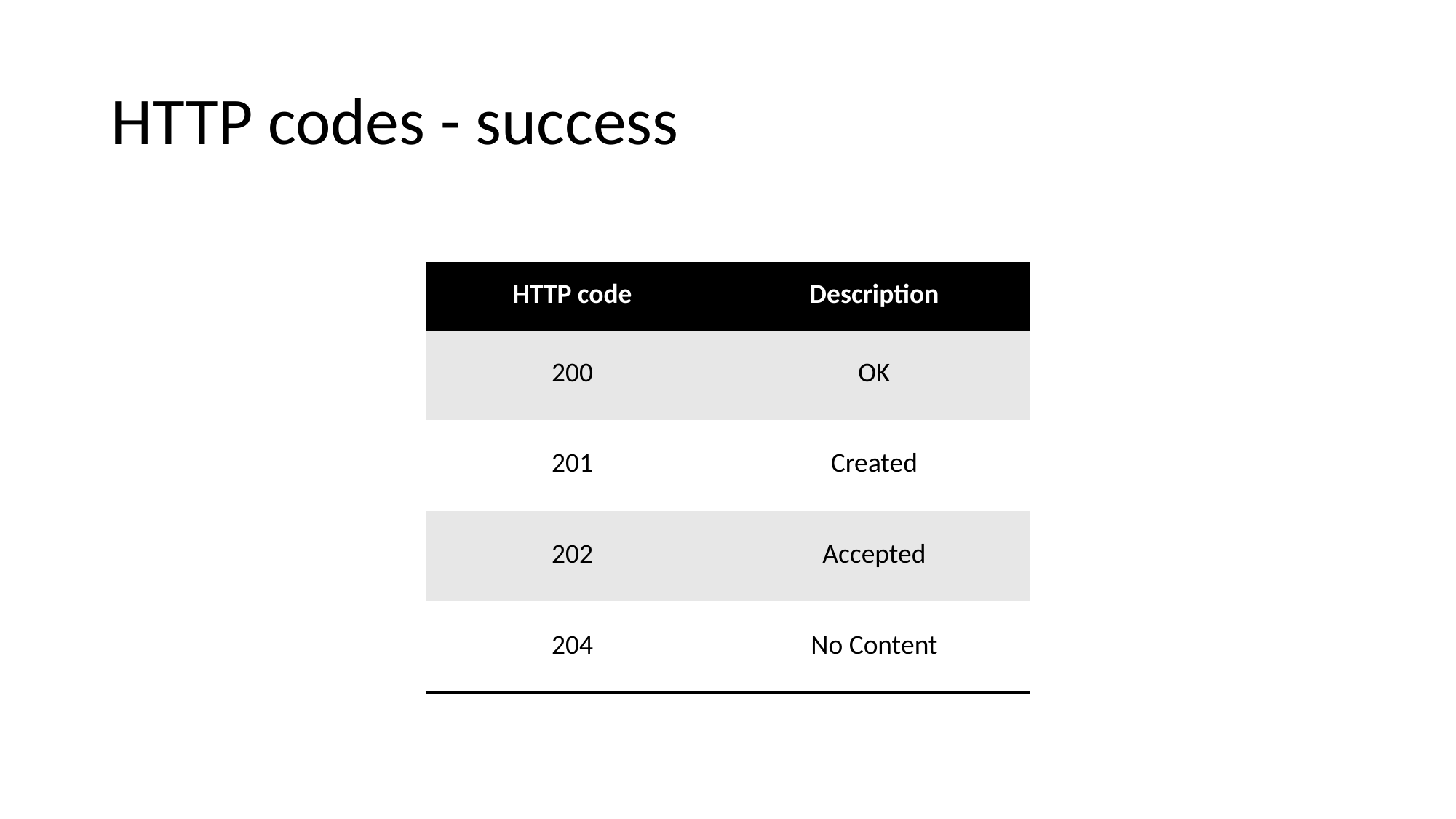

# HTTP codes - success
| HTTP code | Description |
| --- | --- |
| 200 | OK |
| 201 | Created |
| 202 | Accepted |
| 204 | No Content |